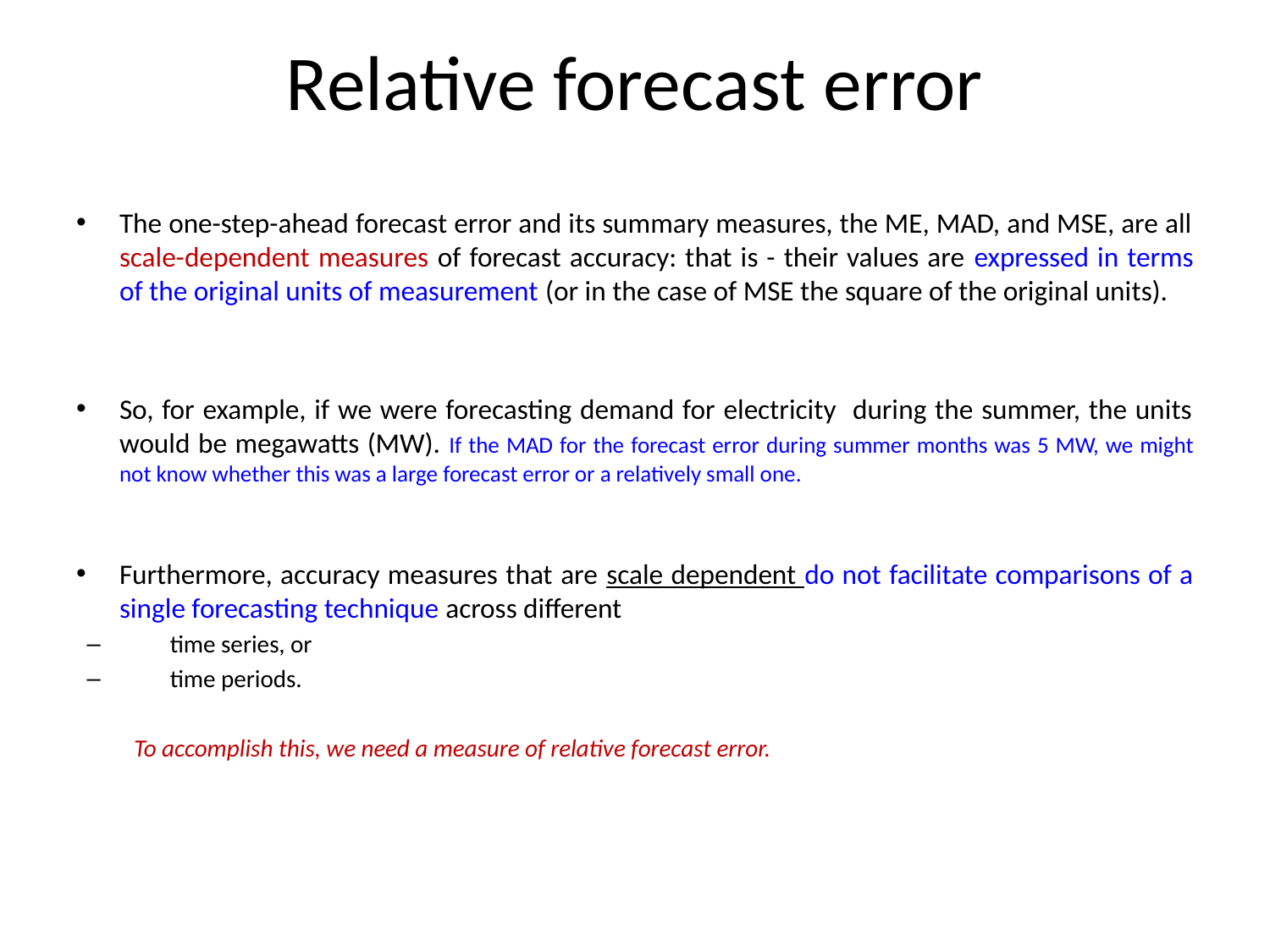

# Relative forecast error

The one-step-ahead forecast error and its summary measures, the ME, MAD, and MSE, are all scale-dependent measures of forecast accuracy: that is - their values are expressed in terms of the original units of measurement (or in the case of MSE the square of the original units).

So, for example, if we were forecasting demand for electricity  during the summer, the units would be megawatts (MW). If the MAD for the forecast error during summer months was 5 MW, we might not know whether this was a large forecast error or a relatively small one.

Furthermore, accuracy measures that are scale dependent do not facilitate comparisons of a single forecasting technique across different
time series, or
time periods.

To accomplish this, we need a measure of relative forecast error.